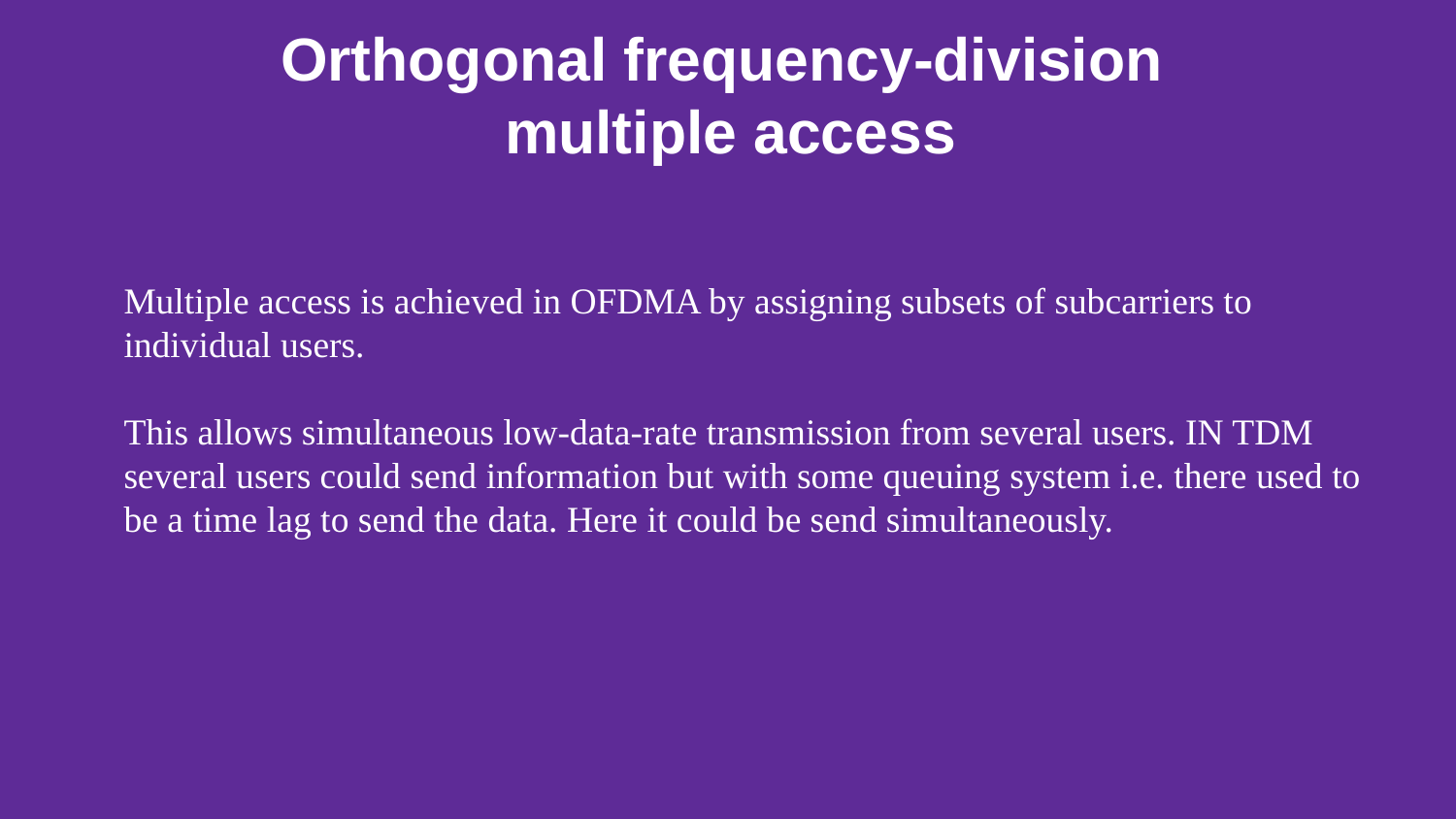

# Orthogonal frequency-division
multiple access

Multiple access is achieved in OFDMA by assigning subsets of subcarriers to individual users.

This allows simultaneous low-data-rate transmission from several users. IN TDM several users could send information but with some queuing system i.e. there used to be a time lag to send the data. Here it could be send simultaneously.